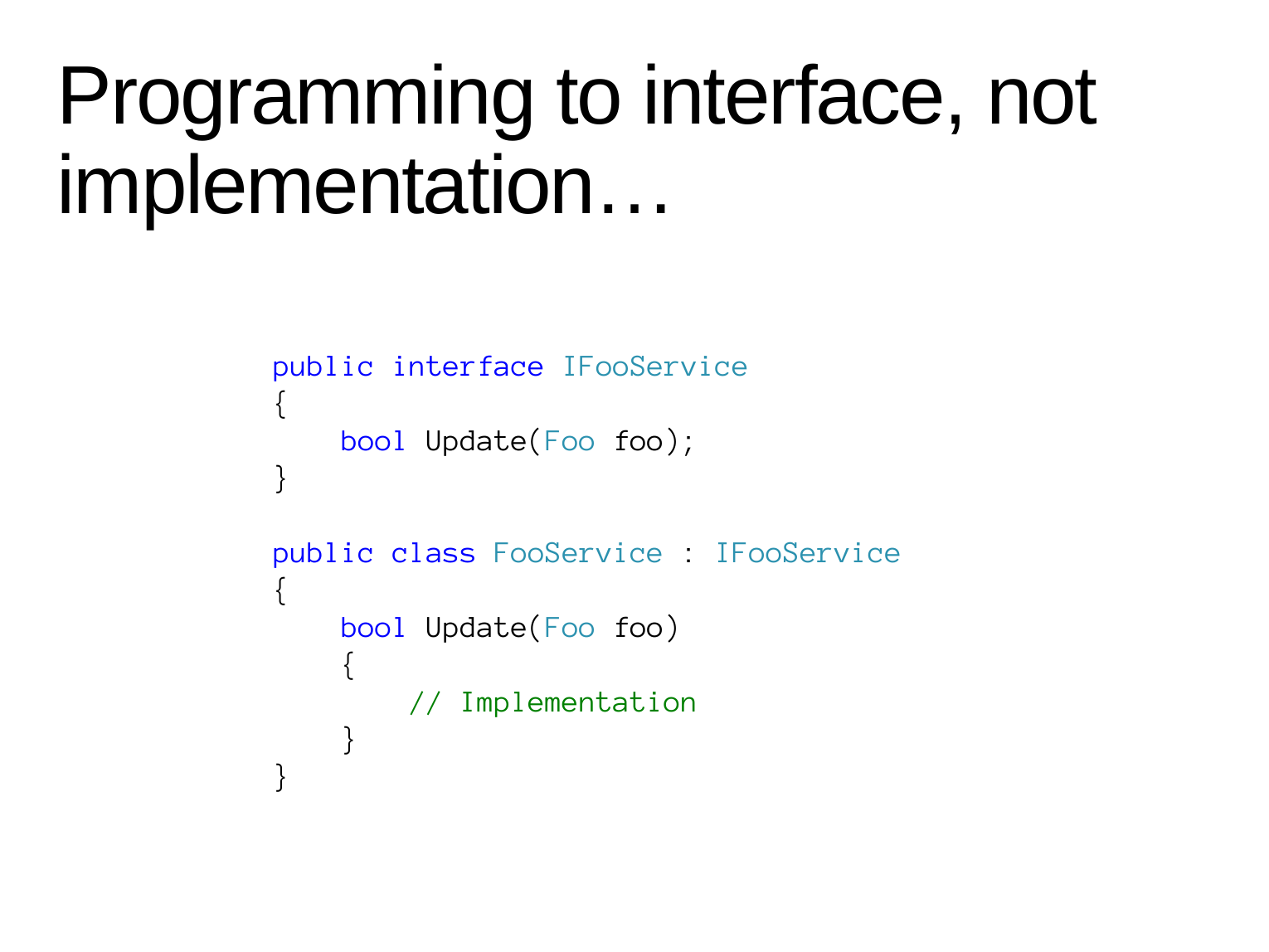

# Programming to interface, not implementation…
public interface IFooService
{
    bool Update(Foo foo);
}

public class FooService : IFooService
{
    bool Update(Foo foo)
    {
        // Implementation
    }
}